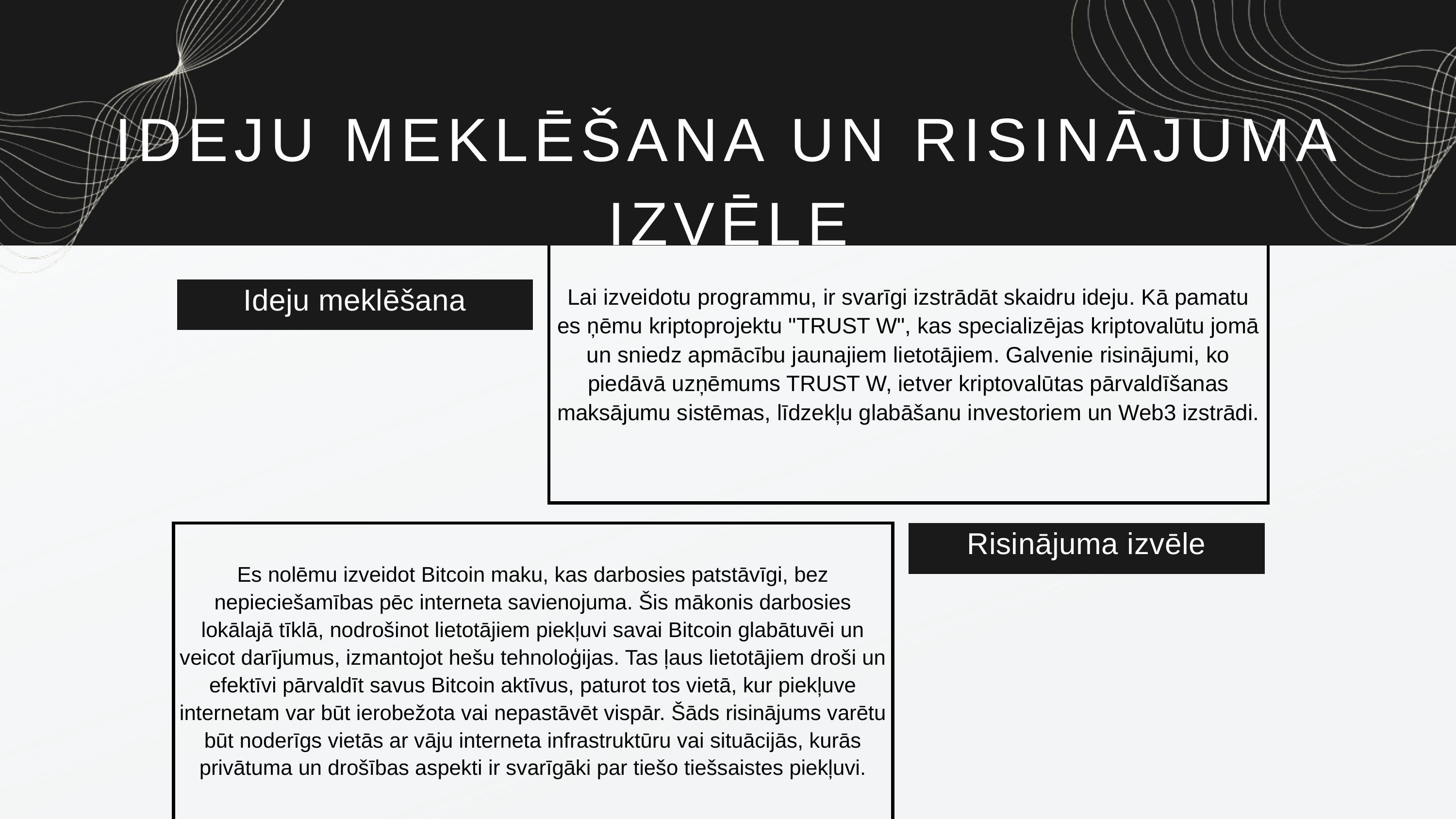

IDEJU MEKLĒŠANA UN RISINĀJUMA IZVĒLE

Lai izveidotu programmu, ir svarīgi izstrādāt skaidru ideju. Kā pamatu es ņēmu kriptoprojektu "TRUST W", kas specializējas kriptovalūtu jomā un sniedz apmācību jaunajiem lietotājiem. Galvenie risinājumi, ko piedāvā uzņēmums TRUST W, ietver kriptovalūtas pārvaldīšanas maksājumu sistēmas, līdzekļu glabāšanu investoriem un Web3 izstrādi.

Ideju meklēšana

Es nolēmu izveidot Bitcoin maku, kas darbosies patstāvīgi, bez nepieciešamības pēc interneta savienojuma. Šis mākonis darbosies lokālajā tīklā, nodrošinot lietotājiem piekļuvi savai Bitcoin glabātuvēi un veicot darījumus, izmantojot hešu tehnoloģijas. Tas ļaus lietotājiem droši un efektīvi pārvaldīt savus Bitcoin aktīvus, paturot tos vietā, kur piekļuve internetam var būt ierobežota vai nepastāvēt vispār. Šāds risinājums varētu būt noderīgs vietās ar vāju interneta infrastruktūru vai situācijās, kurās privātuma un drošības aspekti ir svarīgāki par tiešo tiešsaistes piekļuvi.

Risinājuma izvēle